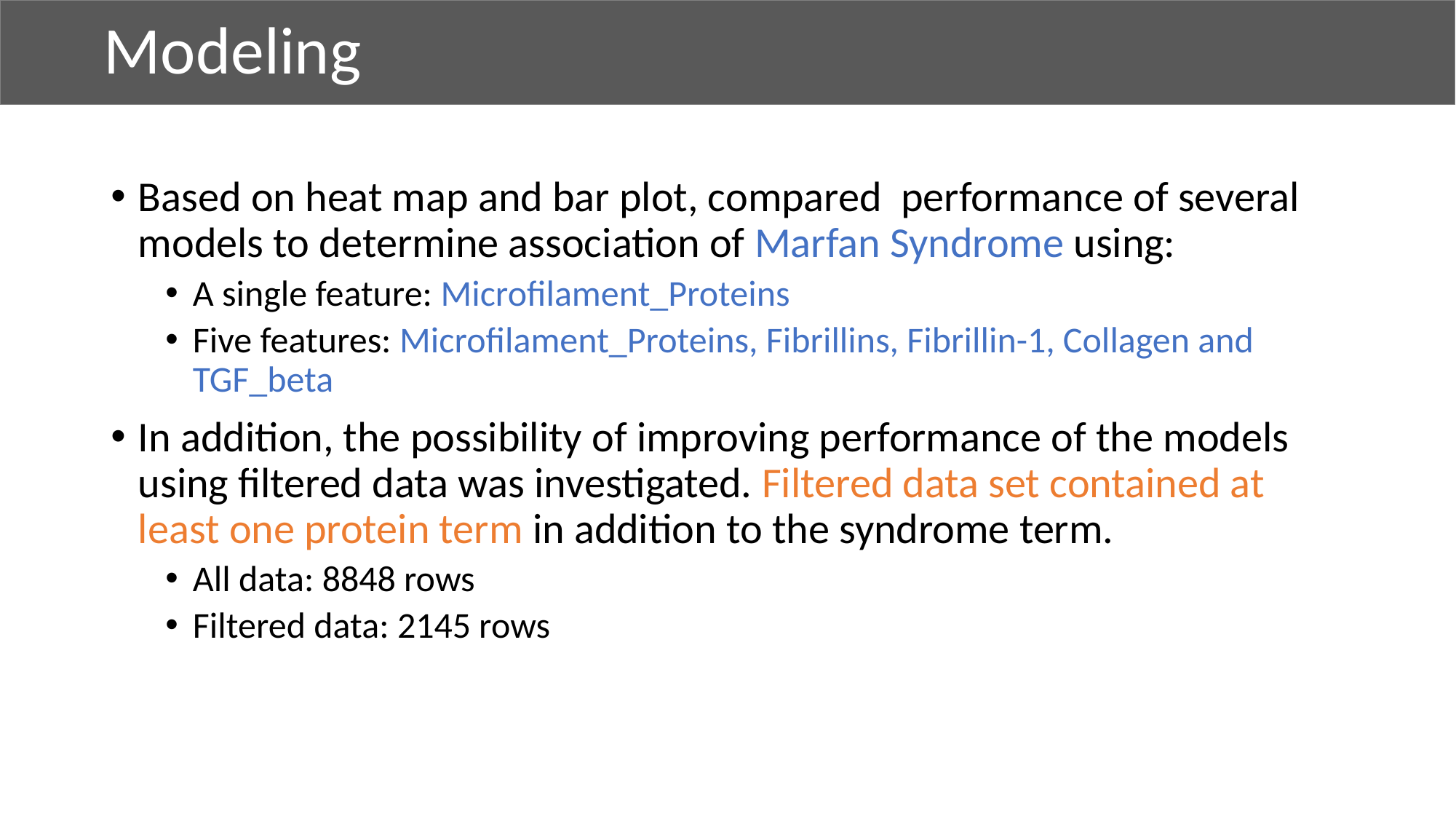

# Modeling
Based on heat map and bar plot, compared  performance of several models to determine association of Marfan Syndrome using:
A single feature: Microfilament_Proteins
Five features: Microfilament_Proteins, Fibrillins, Fibrillin-1, Collagen and TGF_beta
In addition, the possibility of improving performance of the models using filtered data was investigated. Filtered data set contained at least one protein term in addition to the syndrome term.
All data: 8848 rows
Filtered data: 2145 rows